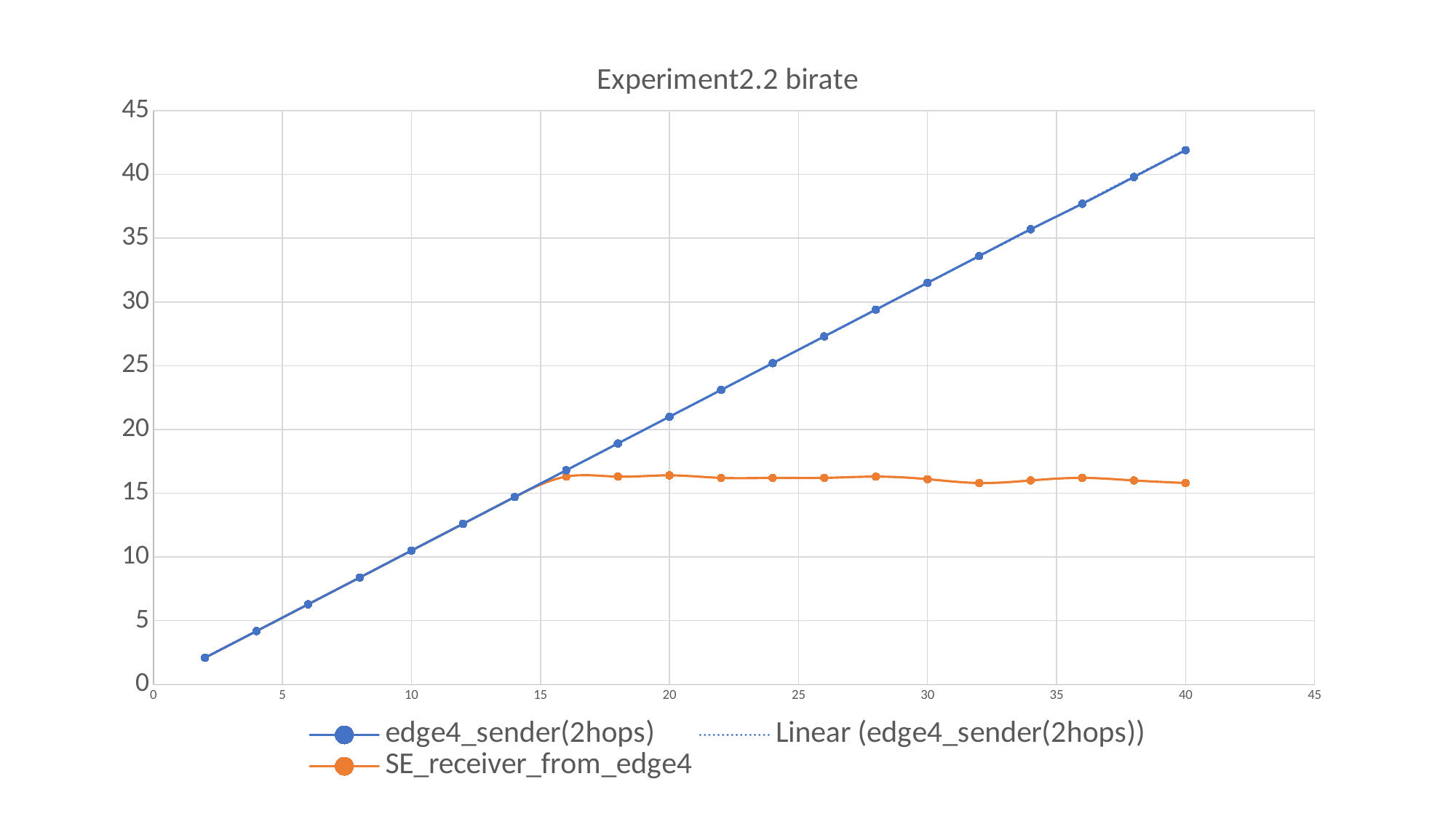

### Chart: Experiment2.2 birate

| Category |  |  |
|---|---|---|